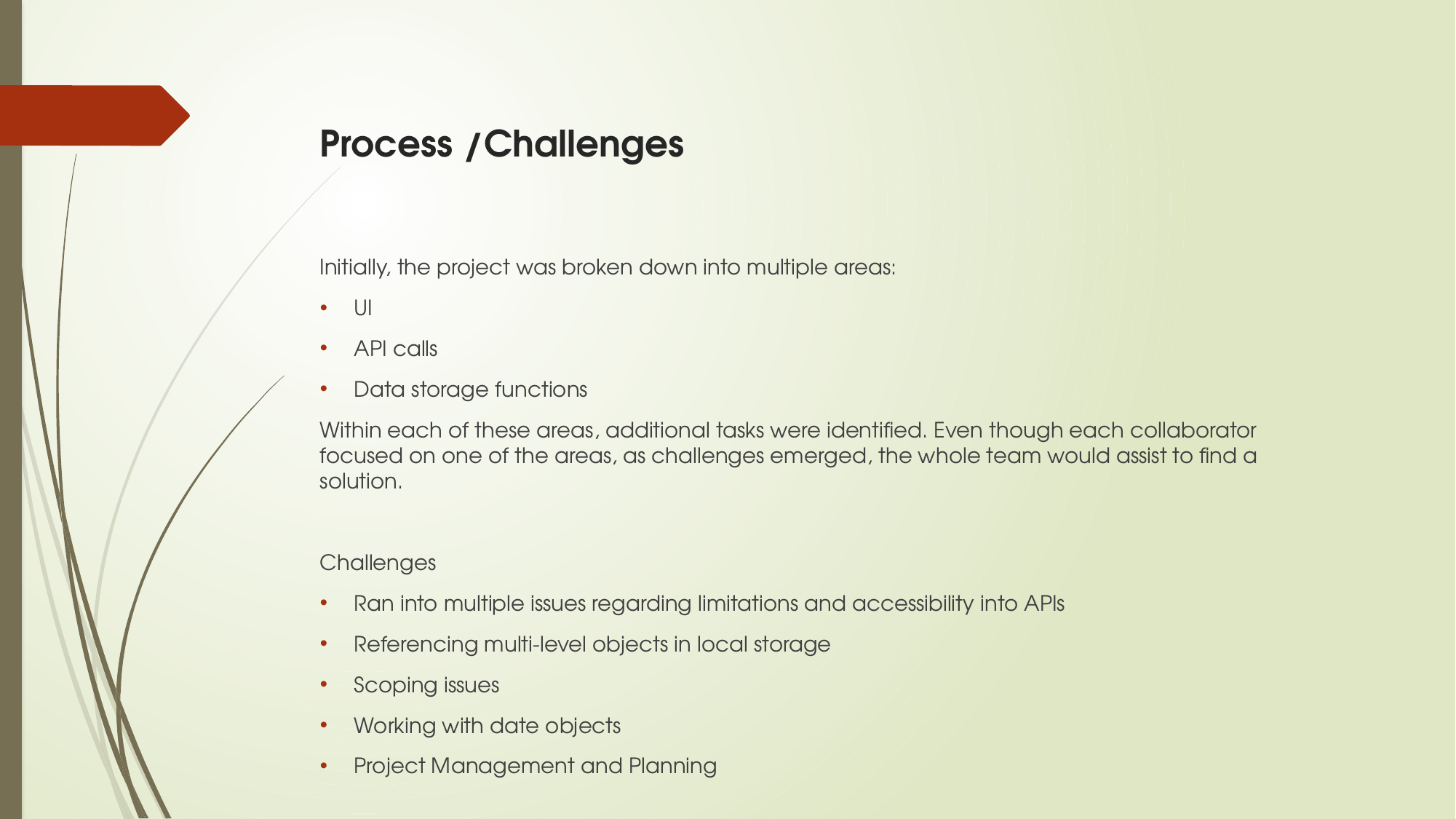

# Process /Challenges
Initially, the project was broken down into multiple areas:
UI
API calls
Data storage functions
Within each of these areas, additional tasks were identified. Even though each collaborator focused on one of the areas, as challenges emerged, the whole team would assist to find a solution.

Challenges
Ran into multiple issues regarding limitations and accessibility into APIs
Referencing multi-level objects in local storage
Scoping issues
Working with date objects
Project Management and Planning